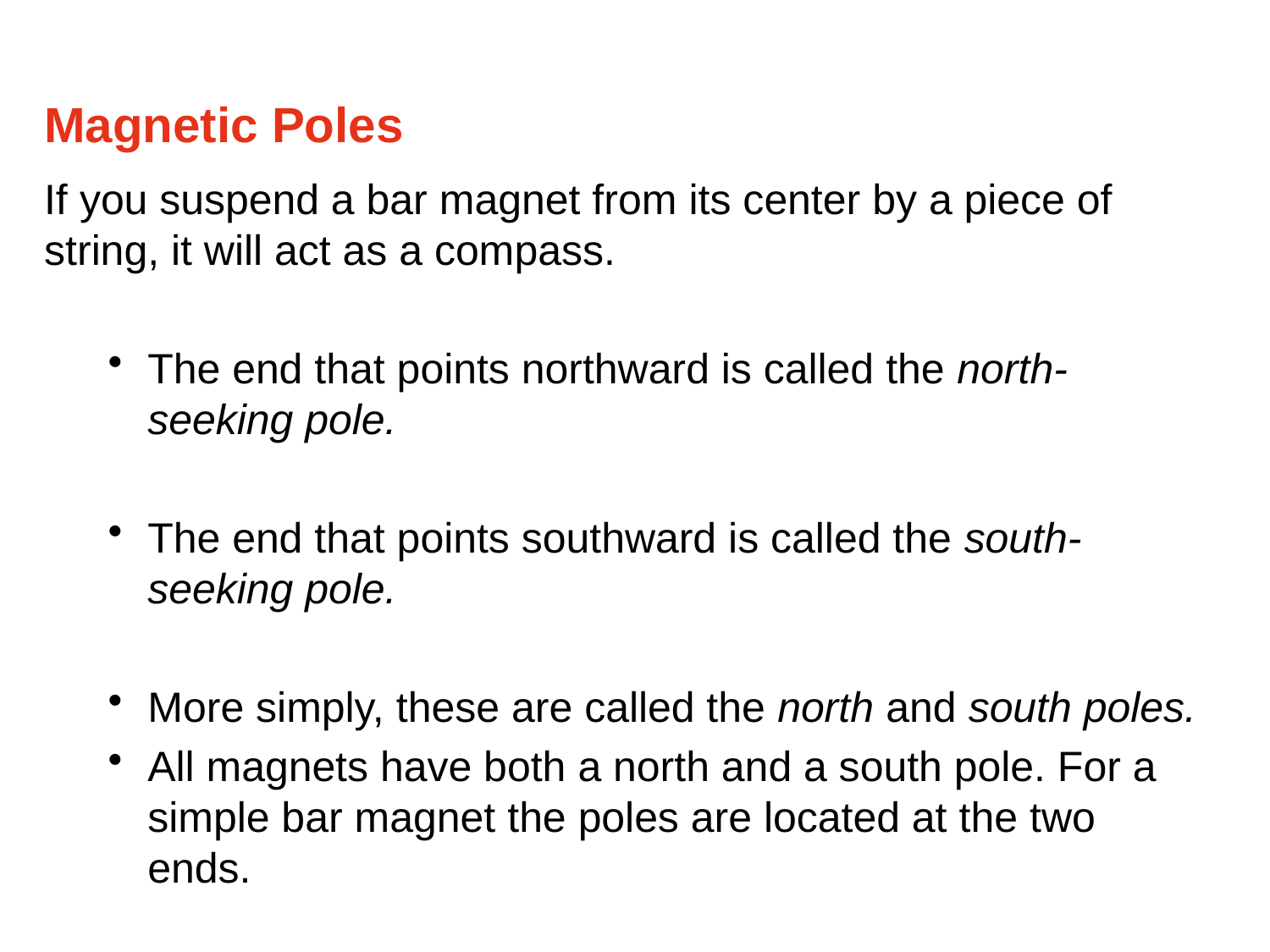

Magnetic Poles
If you suspend a bar magnet from its center by a piece of string, it will act as a compass.

The end that points northward is called the north-seeking pole.

The end that points southward is called the south-seeking pole.

More simply, these are called the north and south poles.
All magnets have both a north and a south pole. For a simple bar magnet the poles are located at the two ends.